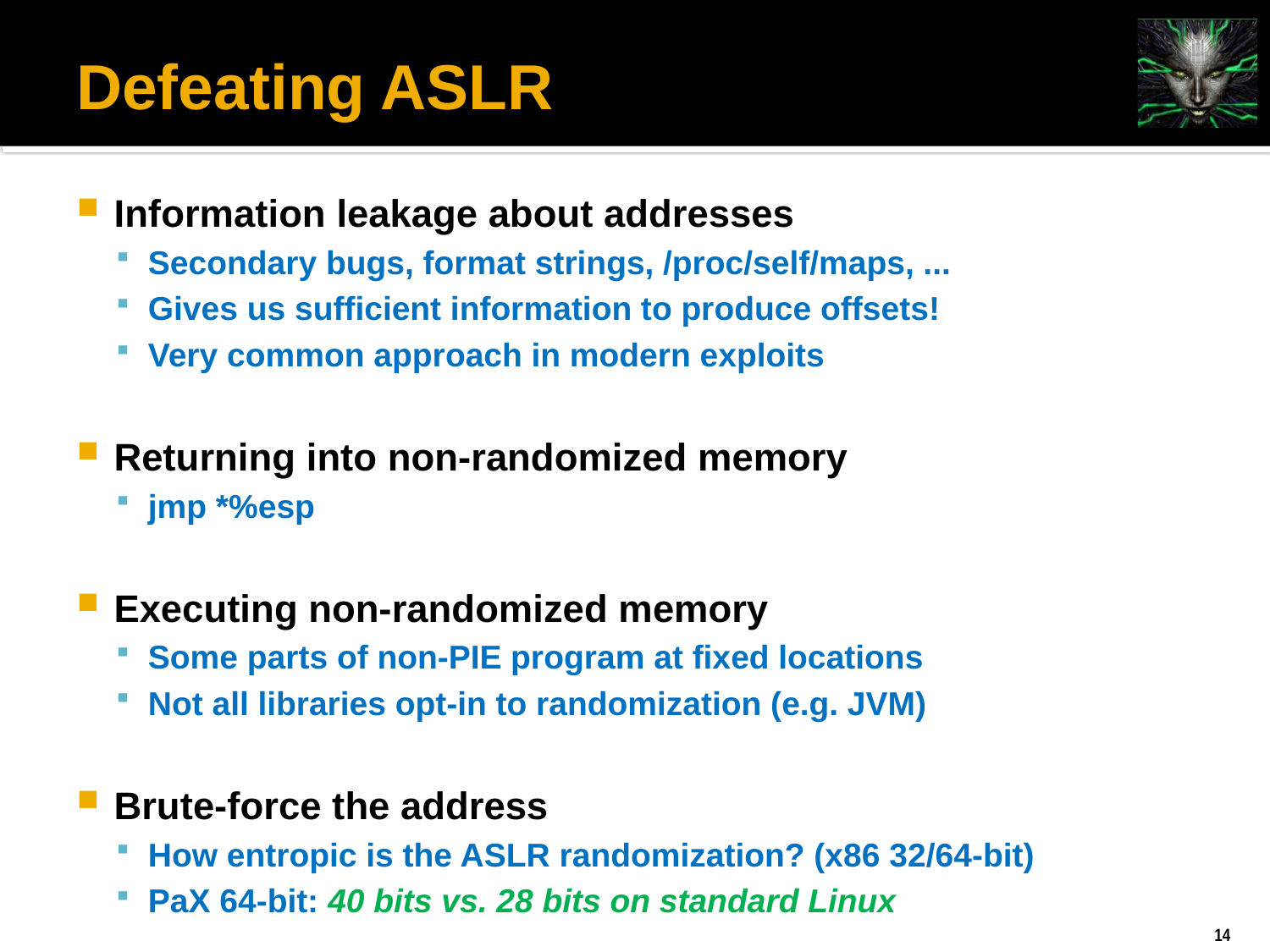

# Defeating ASLR
Information leakage about addresses
Secondary bugs, format strings, /proc/self/maps, ...
Gives us sufficient information to produce offsets!
Very common approach in modern exploits

Returning into non-randomized memory
jmp *%esp

Executing non-randomized memory
Some parts of non-PIE program at fixed locations
Not all libraries opt-in to randomization (e.g. JVM)

Brute-force the address
How entropic is the ASLR randomization? (x86 32/64-bit)
PaX 64-bit: 40 bits vs. 28 bits on standard Linux